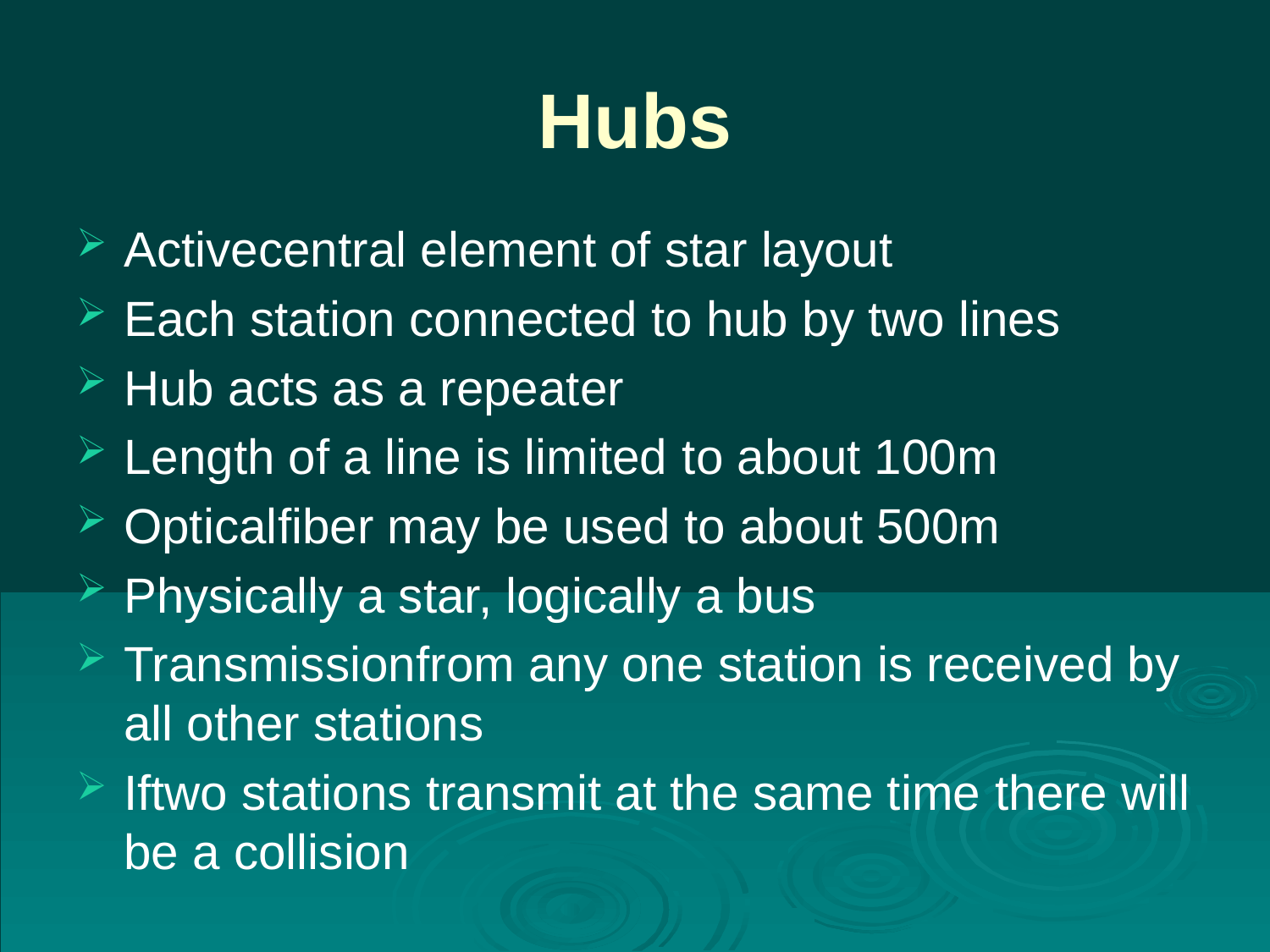

# Hubs
Activecentral element of star layout
Each station connected to hub by two lines
Hub acts as a repeater
Length of a line is limited to about 100m
Opticalfiber may be used to about 500m
Physically a star, logically a bus
Transmissionfrom any one station is received by all other stations
Iftwo stations transmit at the same time there will be a collision